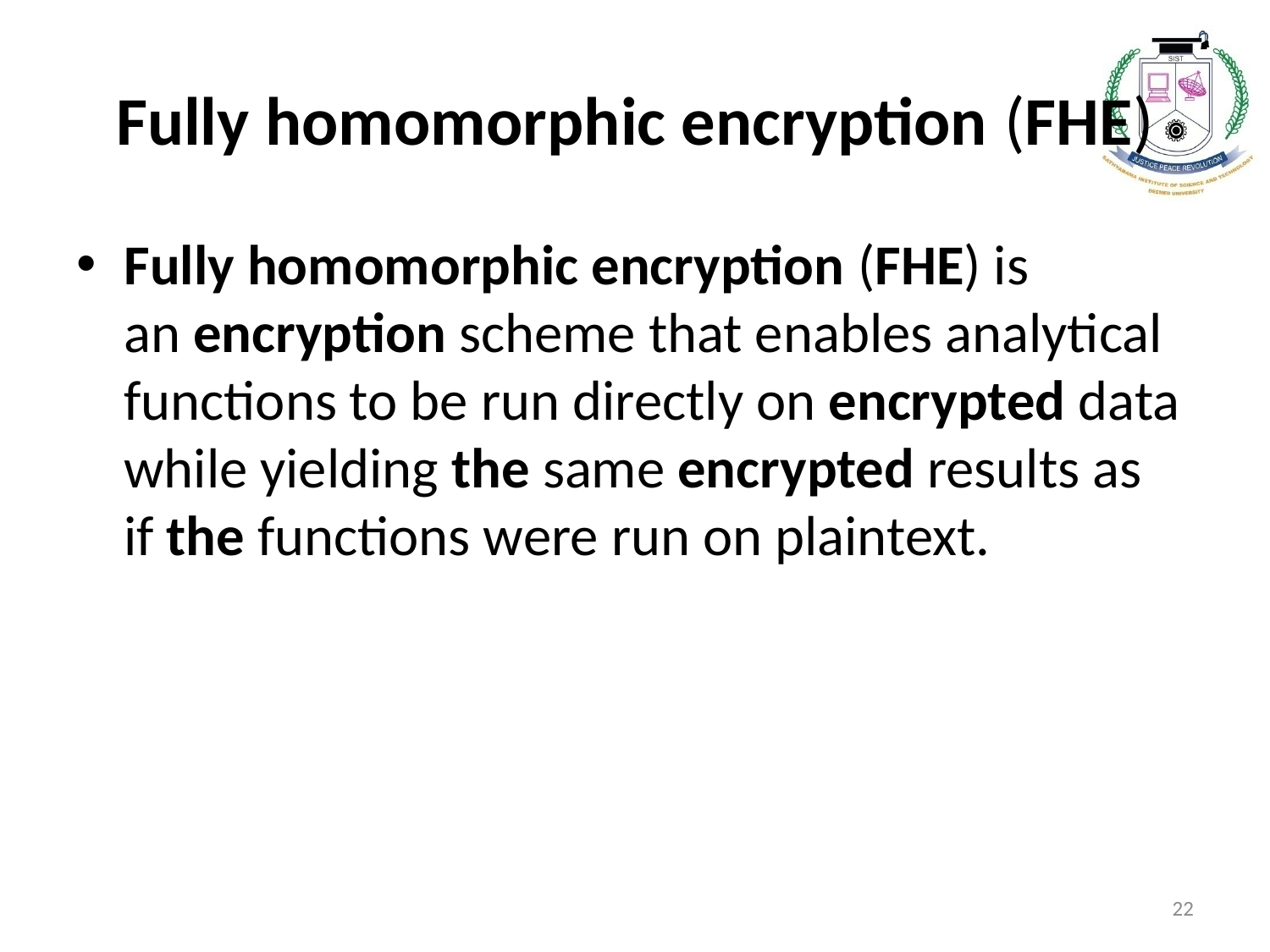

# Fully homomorphic encryption (FHE)
Fully homomorphic encryption (FHE) is an encryption scheme that enables analytical functions to be run directly on encrypted data while yielding the same encrypted results as if the functions were run on plaintext.
22